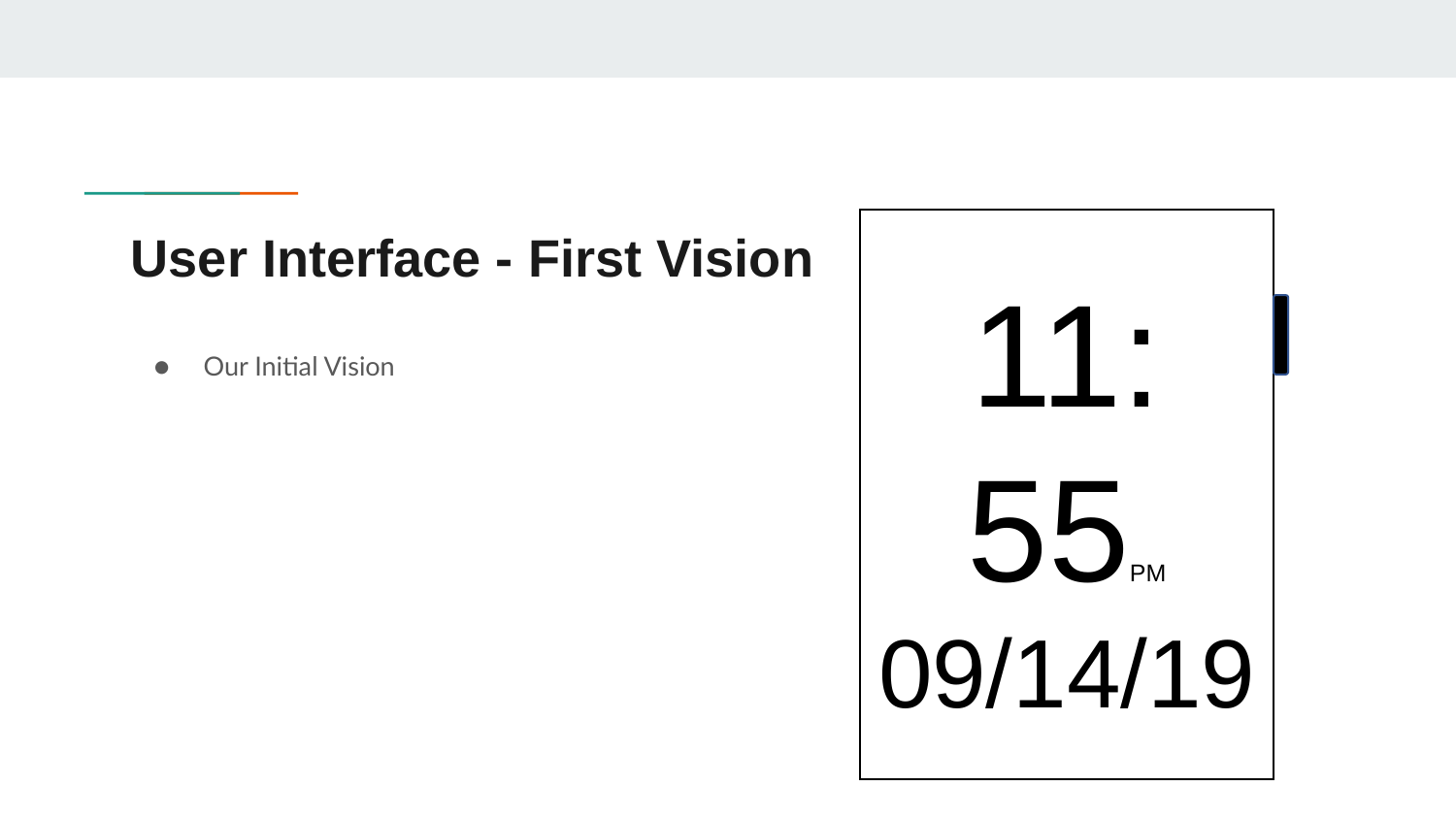

# User Interface - First Vision
11: 55PM
09/14/19

Our Initial Vision